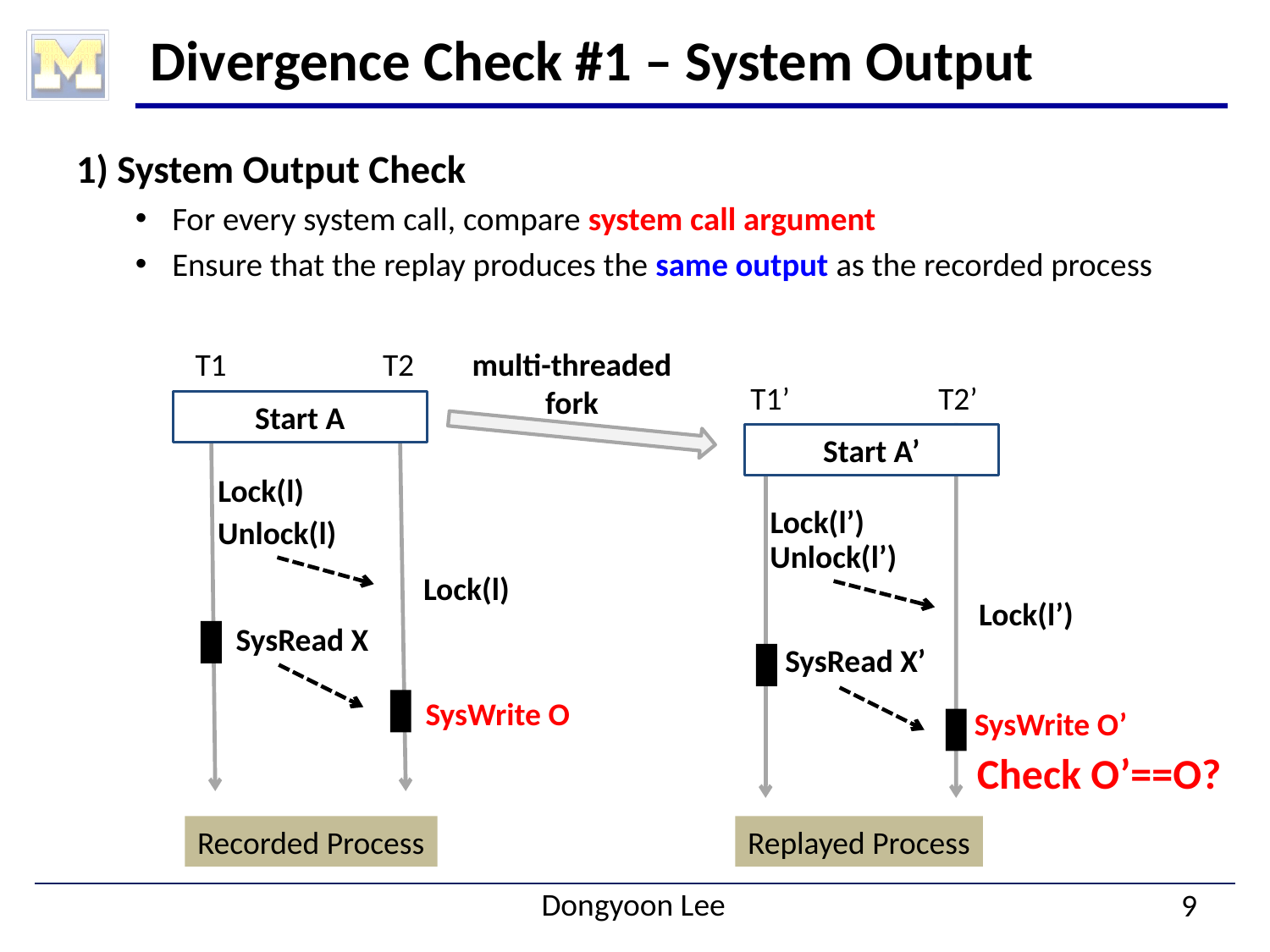

# Divergence Check #1 – System Output
1) System Output Check
For every system call, compare system call argument
Ensure that the replay produces the same output as the recorded process
T1
T2
Start A
Recorded Process
multi-threaded
fork
T1’
T2’
Start A’
Replayed Process

Lock(l)
Unlock(l)
Lock(l)
Lock(l’)
Unlock(l’)
Lock(l’)
SysRead X

SysWrite O

SysRead X’

SysWrite O’

Check O’==O?
9